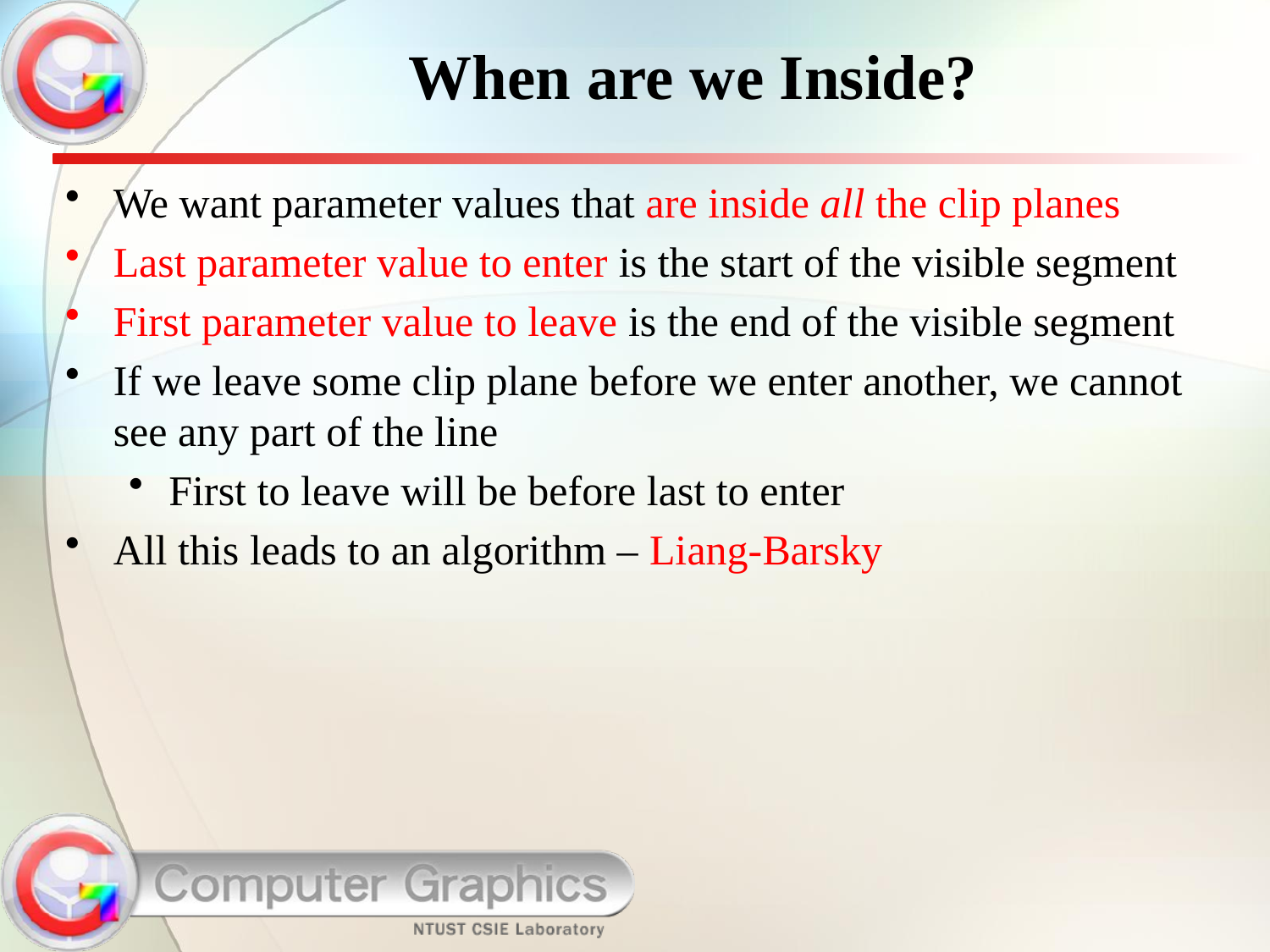

# When are we Inside?
We want parameter values that are inside all the clip planes
Last parameter value to enter is the start of the visible segment
First parameter value to leave is the end of the visible segment
If we leave some clip plane before we enter another, we cannot see any part of the line
First to leave will be before last to enter
All this leads to an algorithm – Liang-Barsky